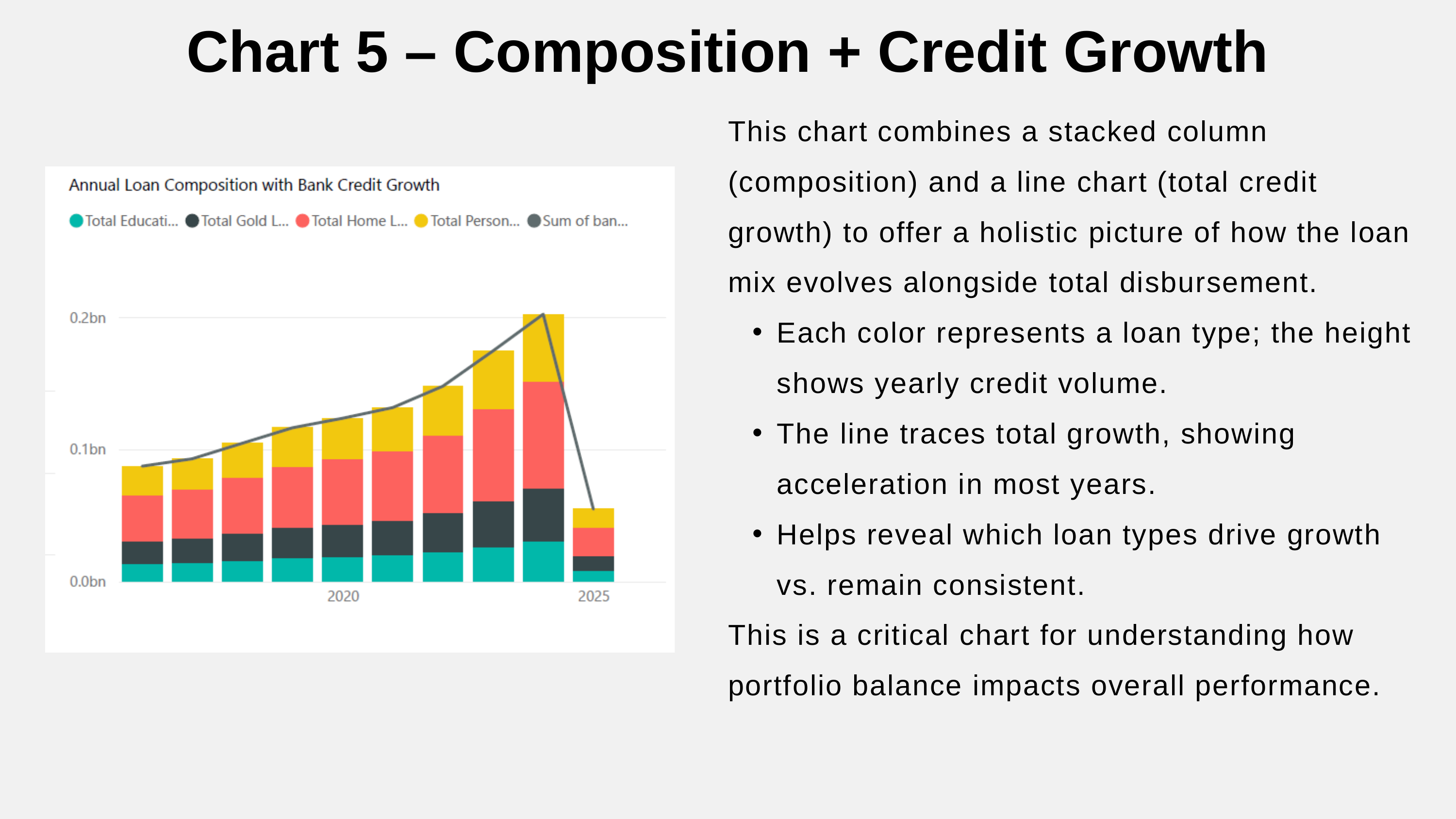

Chart 5 – Composition + Credit Growth
This chart combines a stacked column (composition) and a line chart (total credit growth) to offer a holistic picture of how the loan mix evolves alongside total disbursement.
Each color represents a loan type; the height shows yearly credit volume.
The line traces total growth, showing acceleration in most years.
Helps reveal which loan types drive growth vs. remain consistent.
This is a critical chart for understanding how portfolio balance impacts overall performance.